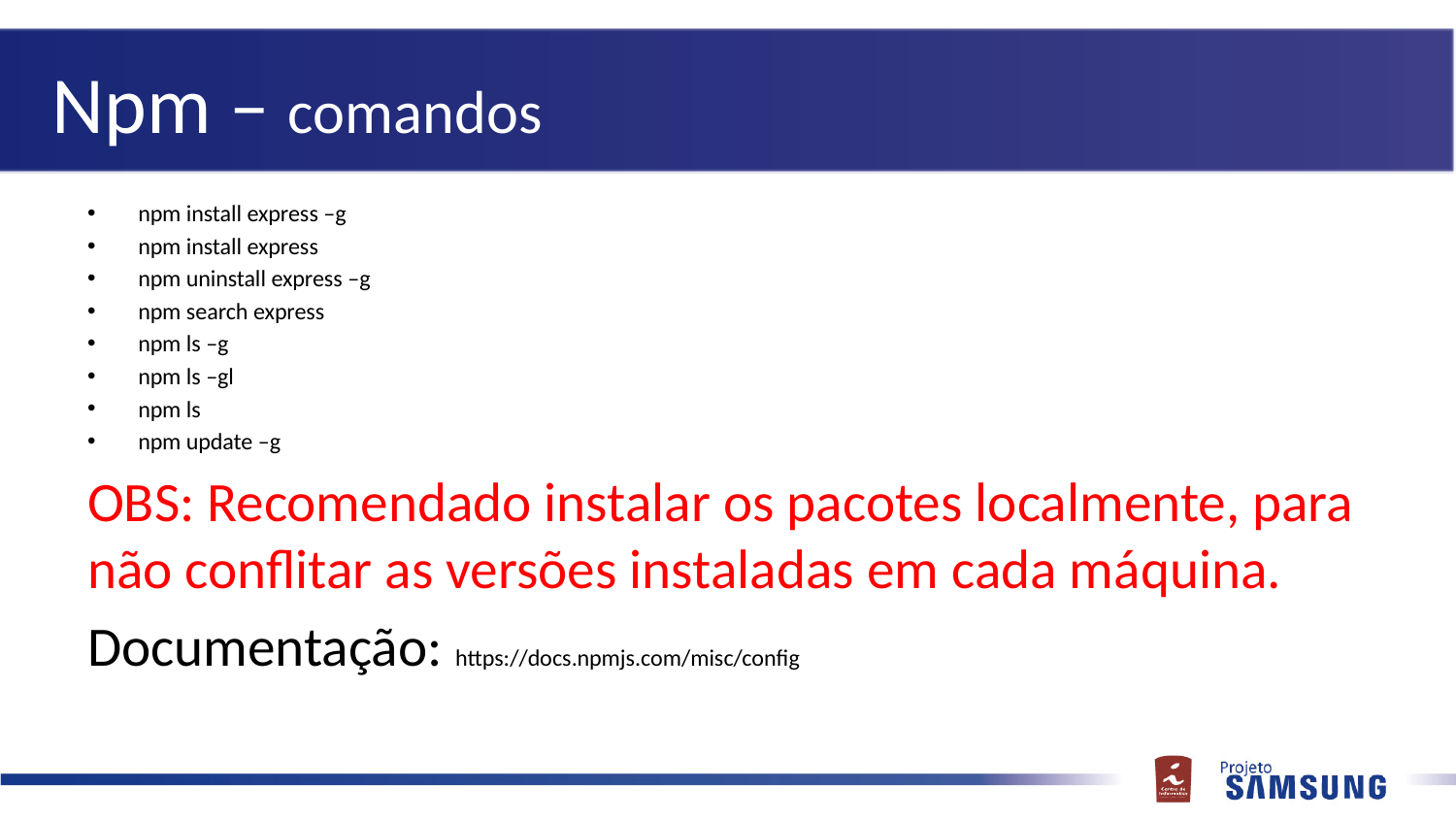

# Npm – comandos
npm install express –g
npm install express
npm uninstall express –g
npm search express
npm ls –g
npm ls –gl
npm ls
npm update –g
OBS: Recomendado instalar os pacotes localmente, para não conflitar as versões instaladas em cada máquina.
Documentação: https://docs.npmjs.com/misc/config